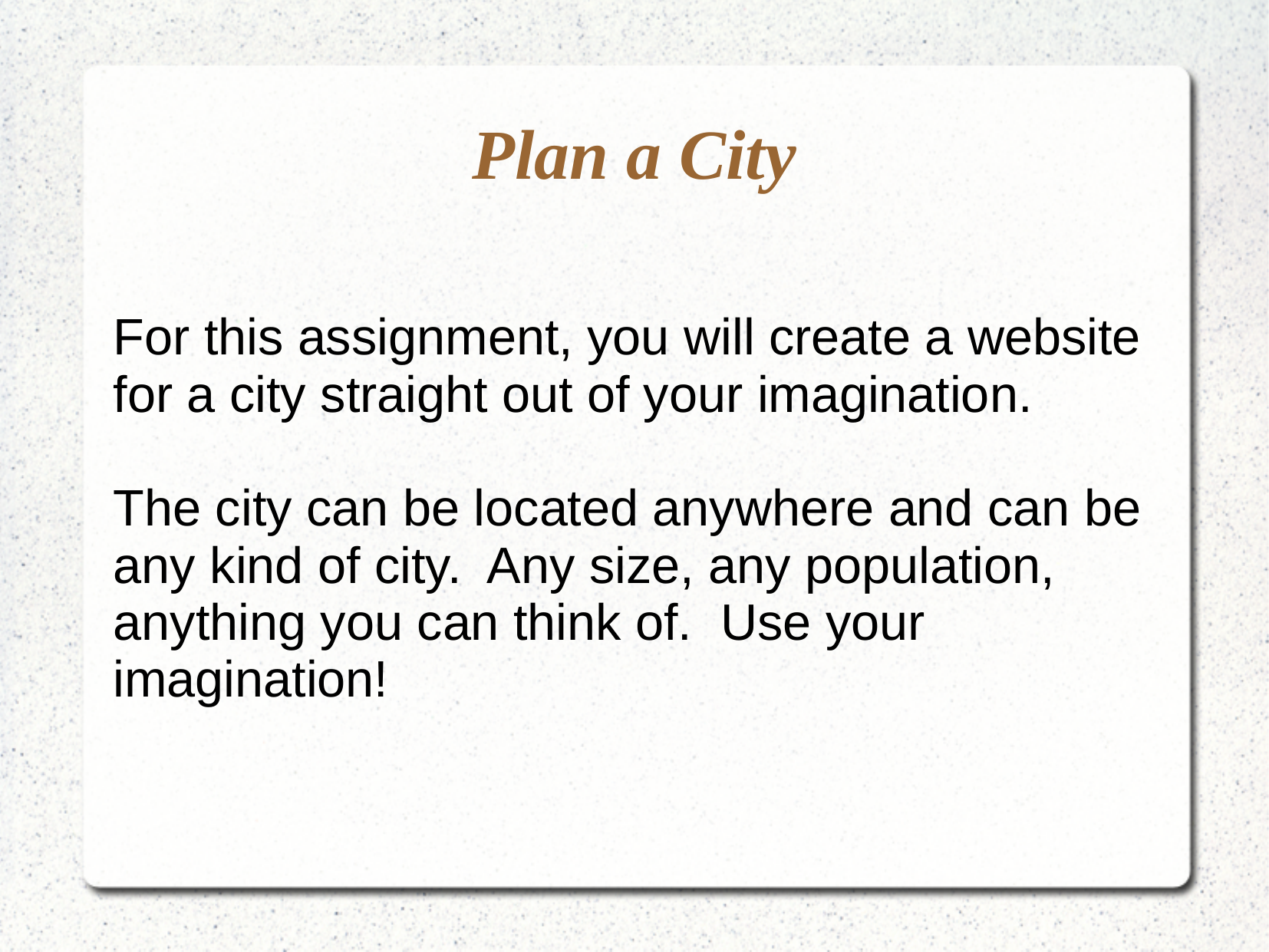

# Plan a City
For this assignment, you will create a website for a city straight out of your imagination.

The city can be located anywhere and can be any kind of city.  Any size, any population, anything you can think of.  Use your imagination!